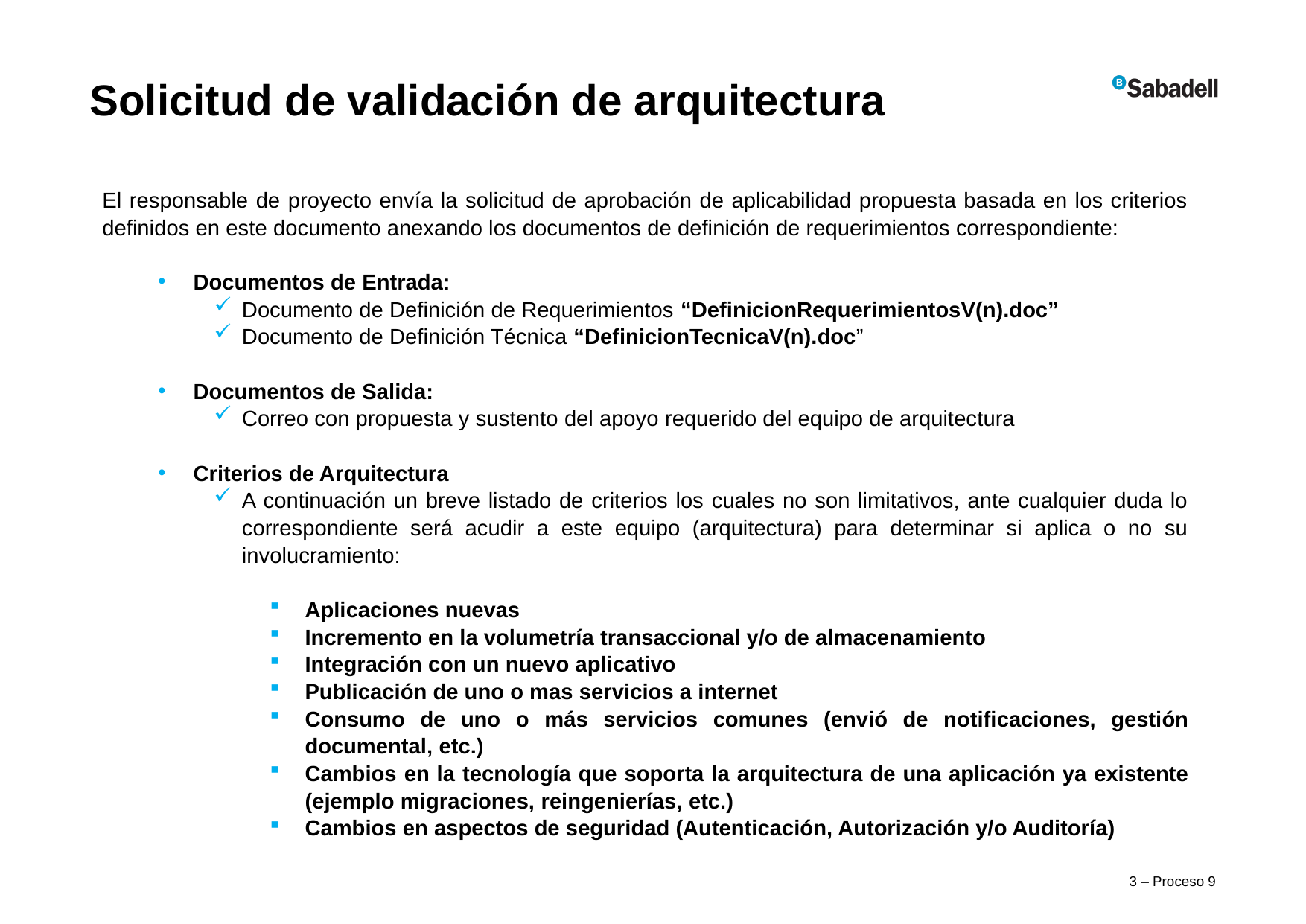

Solicitud de validación de arquitectura
El responsable de proyecto envía la solicitud de aprobación de aplicabilidad propuesta basada en los criterios definidos en este documento anexando los documentos de definición de requerimientos correspondiente:

Documentos de Entrada:
Documento de Definición de Requerimientos “DefinicionRequerimientosV(n).doc”
Documento de Definición Técnica “DefinicionTecnicaV(n).doc”

Documentos de Salida:
Correo con propuesta y sustento del apoyo requerido del equipo de arquitectura

Criterios de Arquitectura
A continuación un breve listado de criterios los cuales no son limitativos, ante cualquier duda lo correspondiente será acudir a este equipo (arquitectura) para determinar si aplica o no su involucramiento:

Aplicaciones nuevas
Incremento en la volumetría transaccional y/o de almacenamiento
Integración con un nuevo aplicativo
Publicación de uno o mas servicios a internet
Consumo de uno o más servicios comunes (envió de notificaciones, gestión documental, etc.)
Cambios en la tecnología que soporta la arquitectura de una aplicación ya existente (ejemplo migraciones, reingenierías, etc.)
Cambios en aspectos de seguridad (Autenticación, Autorización y/o Auditoría)

3 – Proceso 9